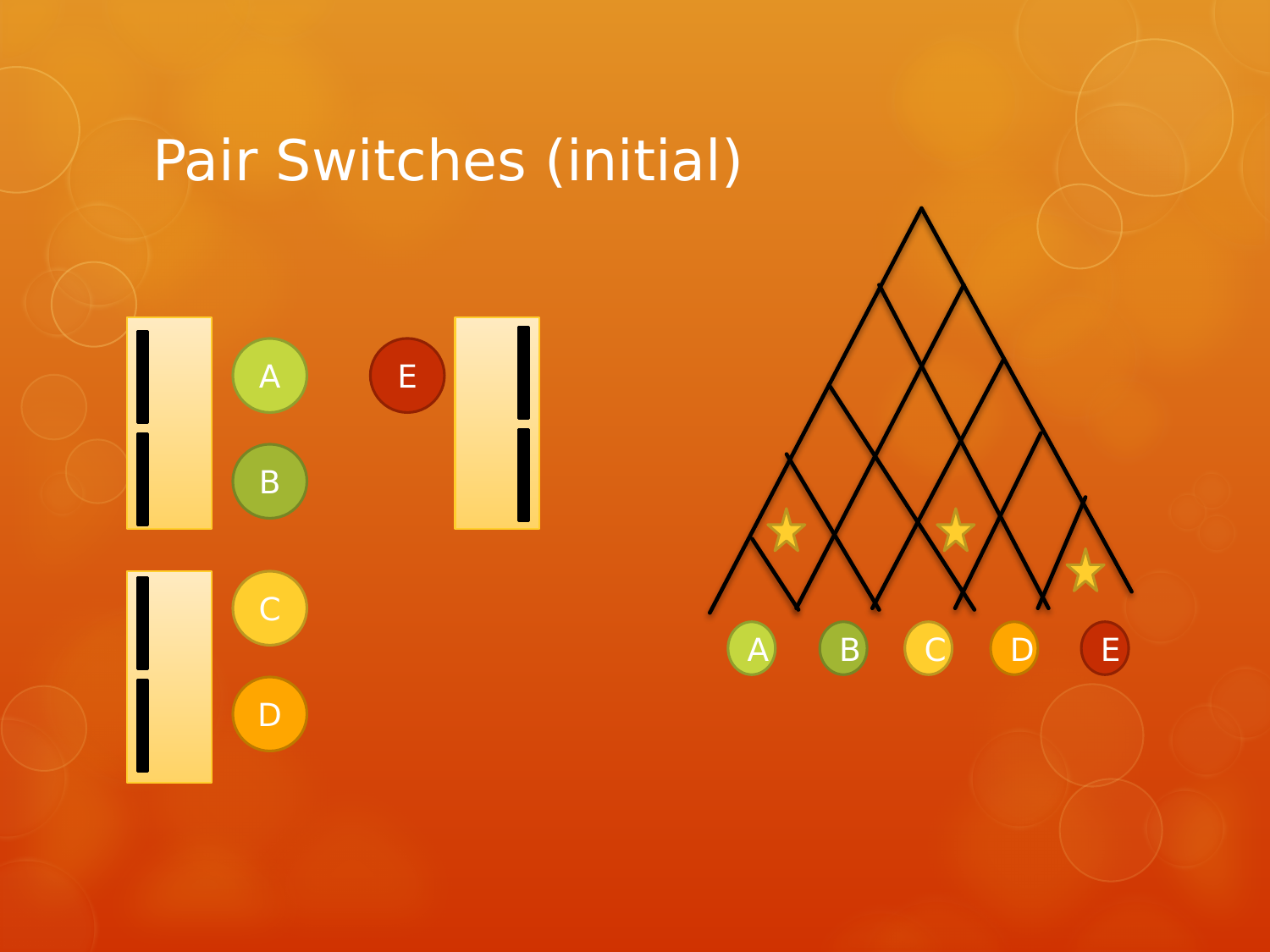

# Pair Switches (initial)

A
E

B

C

A
B
C
D
E
D